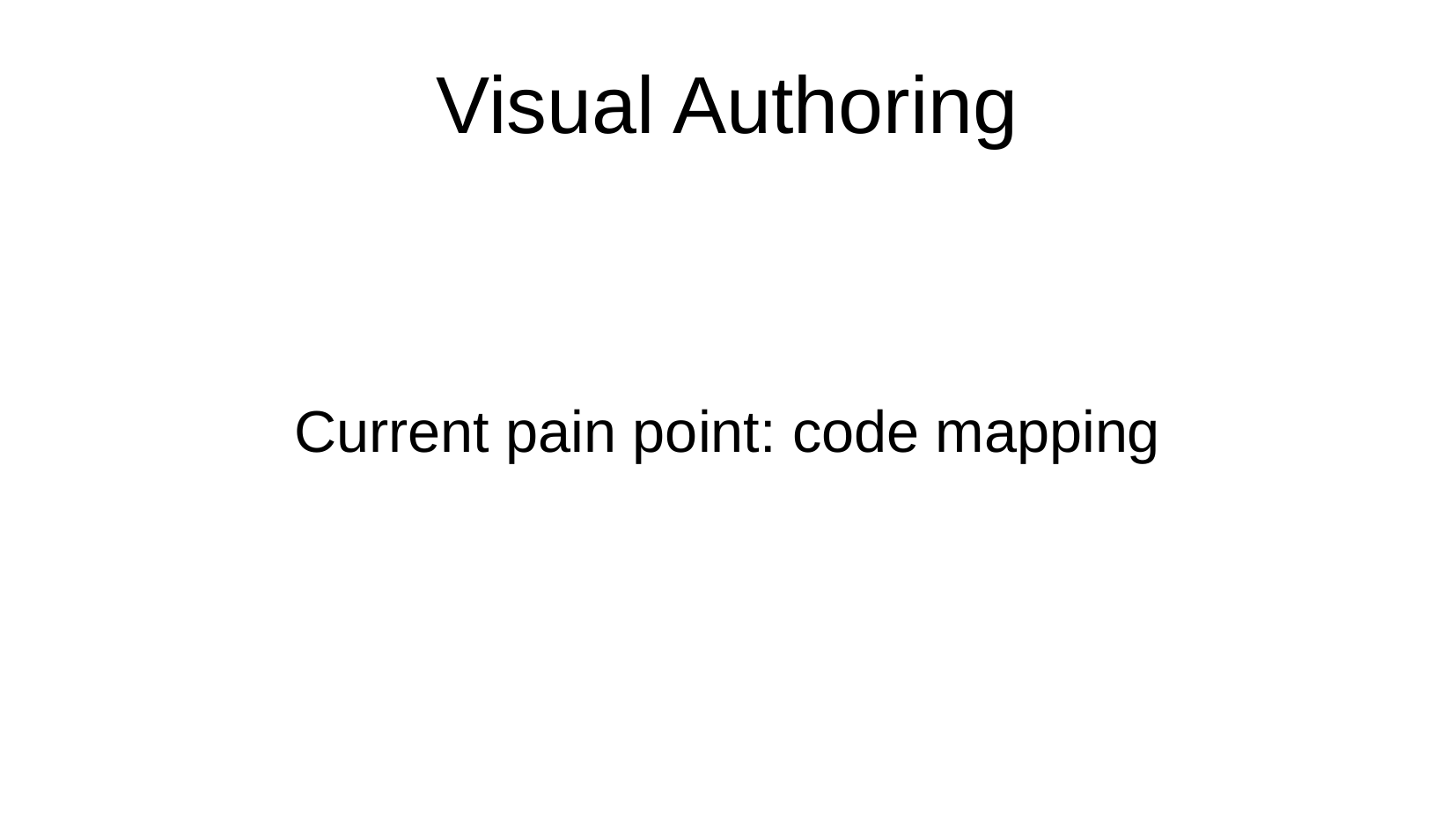

# Visual Authoring
Current pain point: code mapping